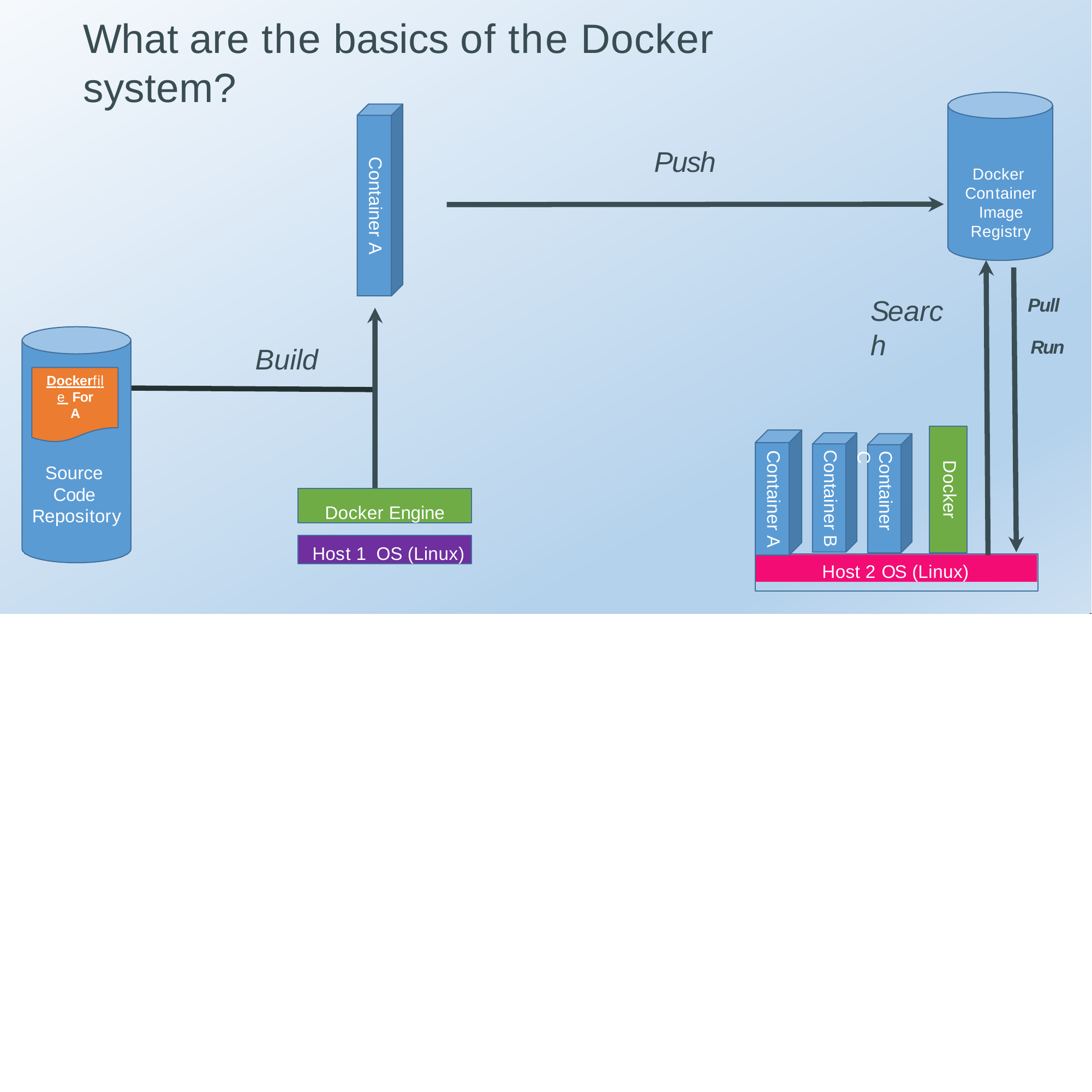

# What are the basics of the Docker system?

Push
Container A
Docker  Container  Image  Registry

Search
Pull
Run

Build

Dockerfile  For
A

Container B
Container A
Container C
Docker
Source  Code  Repository
Docker Engine
Host 1  OS (Linux)

Host 2 OS (Linux)